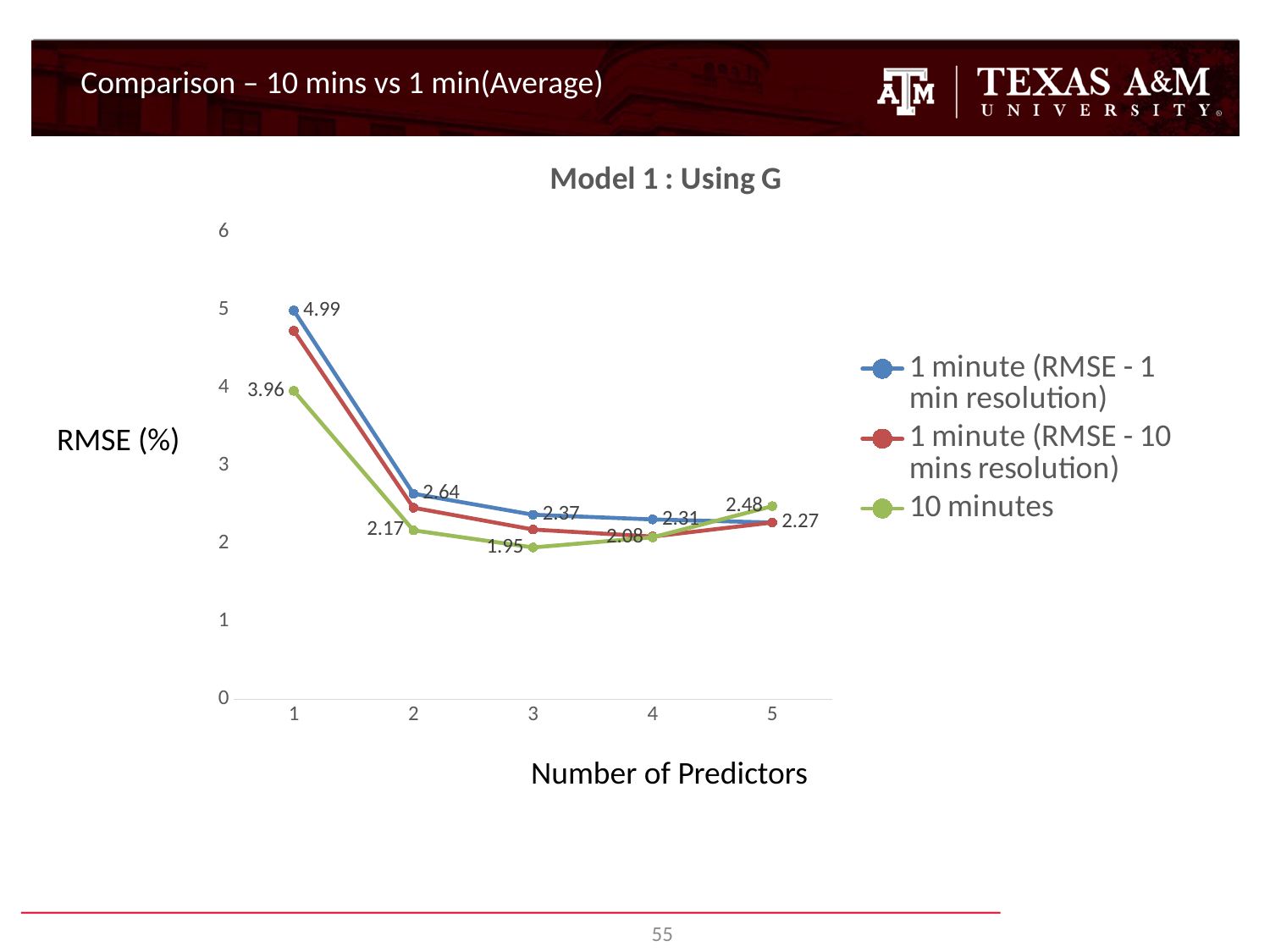

Comparison – 10 mins vs 1 min(Average)

### Chart: Model 1 : Using G

| Category | 1 minute (RMSE - 1 min resolution) | 1 minute (RMSE - 10 mins resolution) | 10 minutes |
|---|---|---|---|
| 1 | 4.99 | 4.73 | 3.96 |
| 2 | 2.64 | 2.46 | 2.17 |
| 3 | 2.37 | 2.18 | 1.95 |
| 4 | 2.31 | 2.09 | 2.08 |
| 5 | 2.27 | 2.27 | 2.48 |
RMSE (%)
Number of Predictors
55